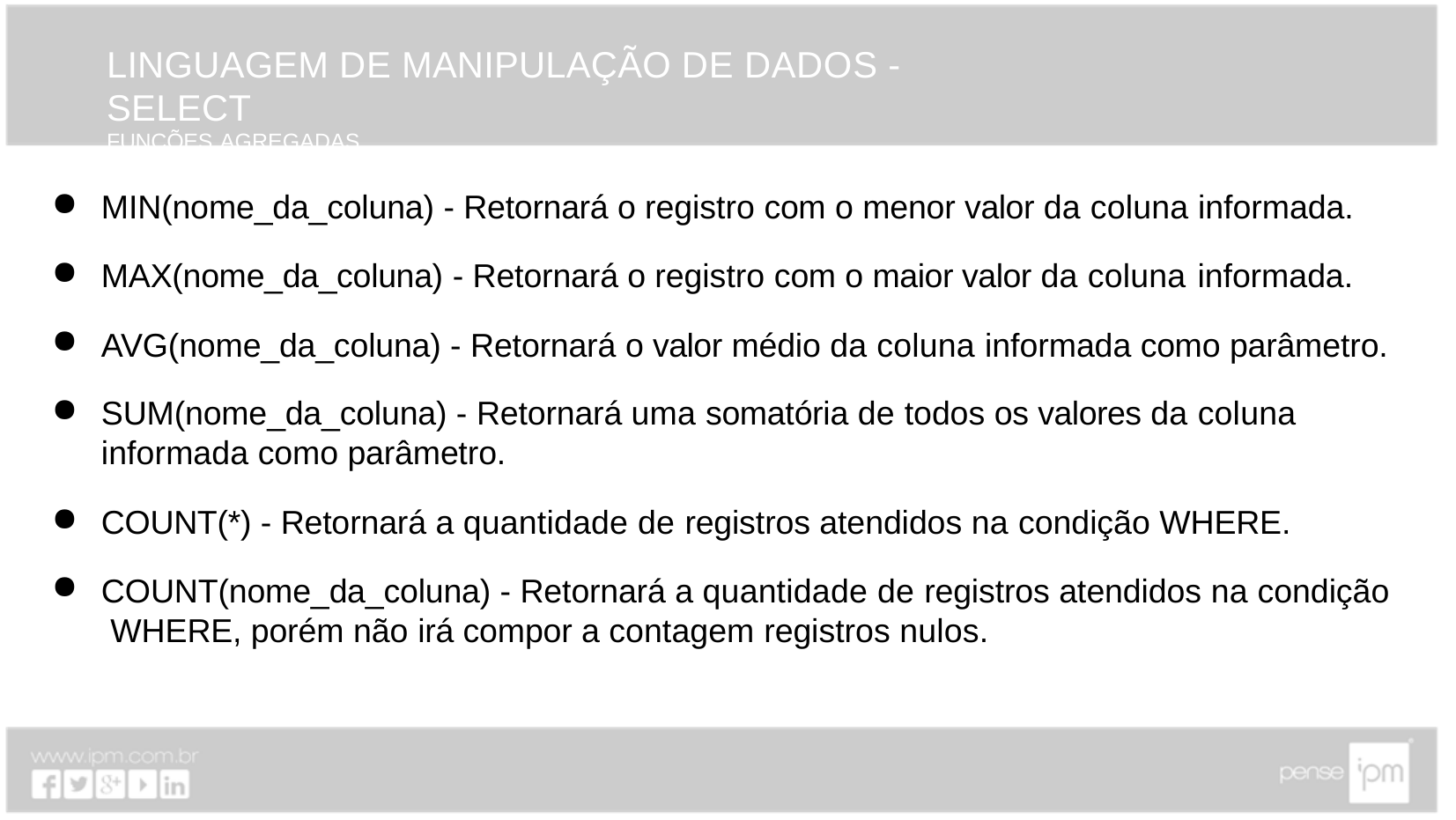

# LINGUAGEM DE MANIPULAÇÃO DE DADOS - SELECT
FUNÇÕES AGREGADAS
MIN(nome_da_coluna) - Retornará o registro com o menor valor da coluna informada.
MAX(nome_da_coluna) - Retornará o registro com o maior valor da coluna informada.
AVG(nome_da_coluna) - Retornará o valor médio da coluna informada como parâmetro.
SUM(nome_da_coluna) - Retornará uma somatória de todos os valores da coluna  informada como parâmetro.
COUNT(*) - Retornará a quantidade de registros atendidos na condição WHERE.
COUNT(nome_da_coluna) - Retornará a quantidade de registros atendidos na condição  WHERE, porém não irá compor a contagem registros nulos.